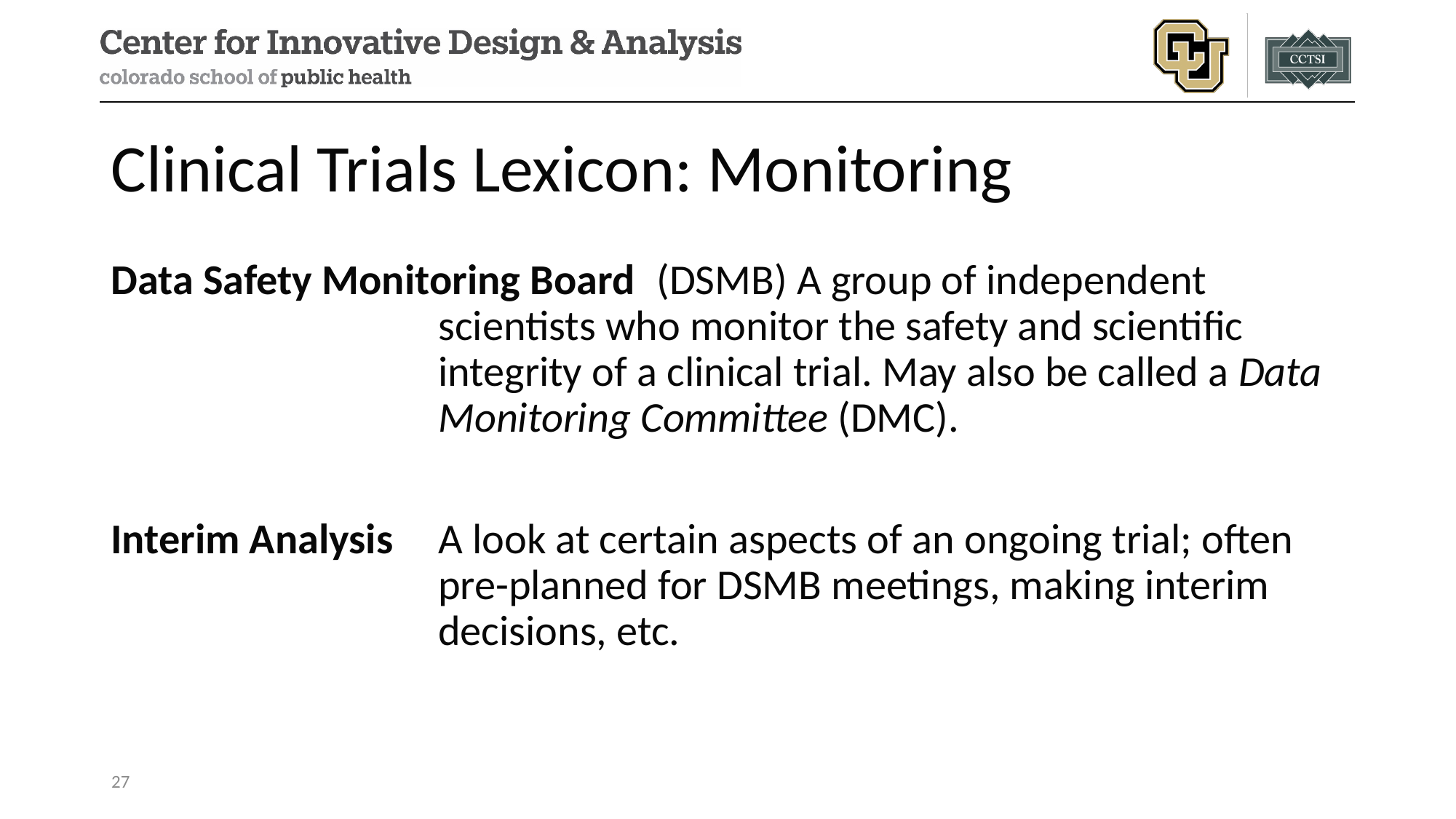

# Clinical Trials Lexicon: Monitoring
Data Safety Monitoring Board	(DSMB) A group of independent scientists who monitor the safety and scientific integrity of a clinical trial. May also be called a Data Monitoring Committee (DMC).

Interim Analysis	A look at certain aspects of an ongoing trial; often pre-planned for DSMB meetings, making interim decisions, etc.
27